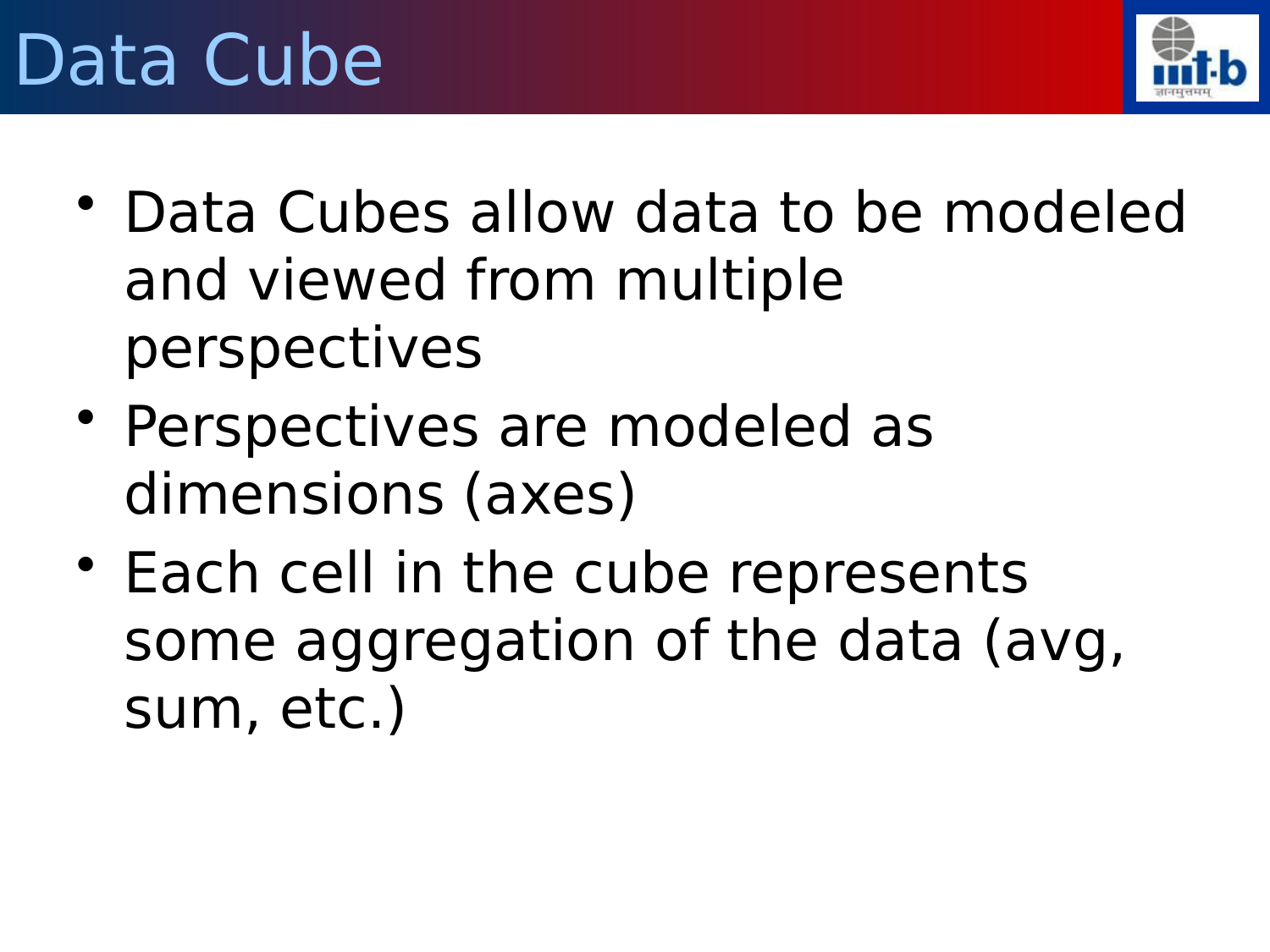

# Data Cube
Data Cubes allow data to be modeled and viewed from multiple perspectives
Perspectives are modeled as dimensions (axes)
Each cell in the cube represents some aggregation of the data (avg, sum, etc.)